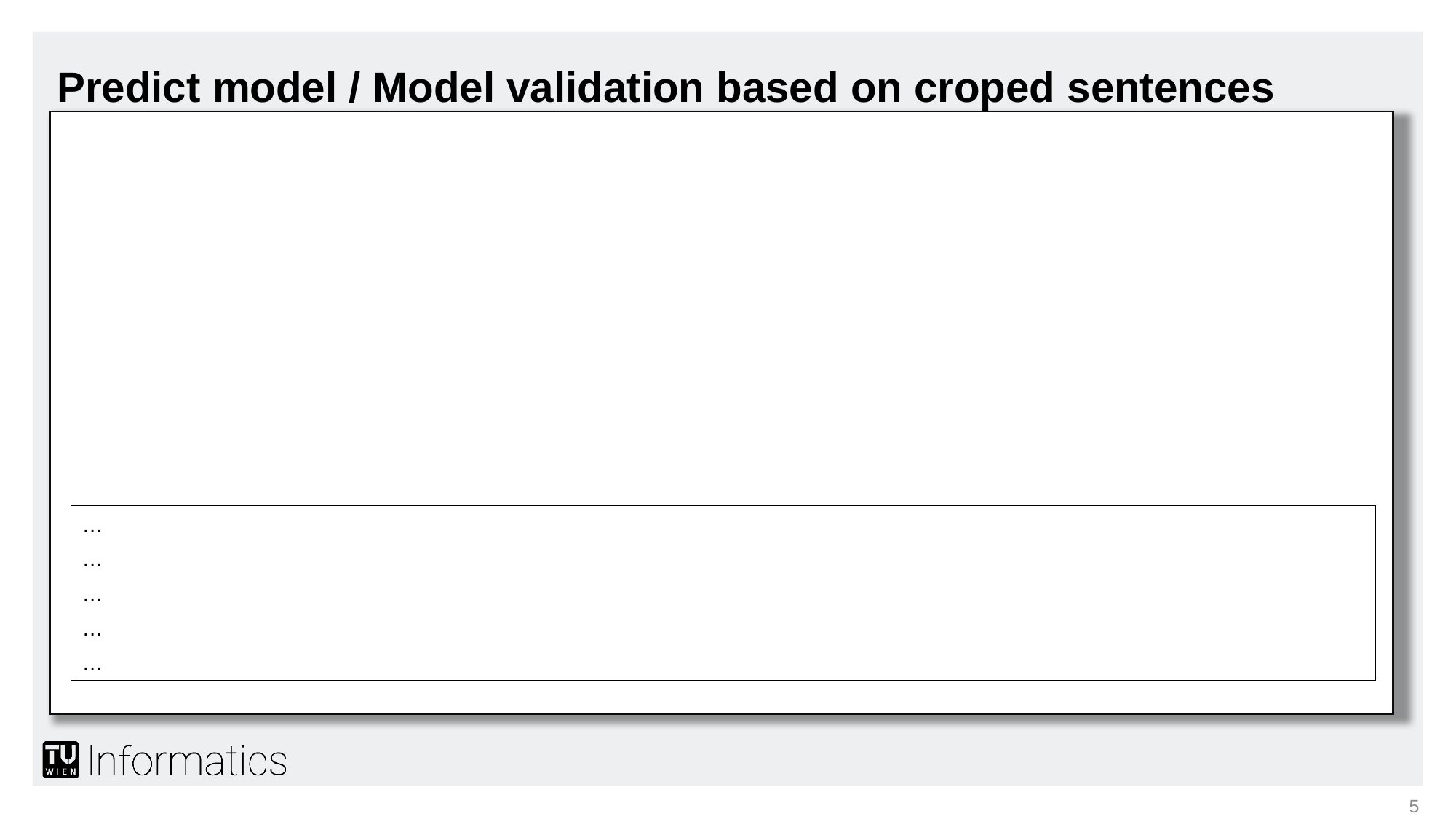

# Predict model / Model validation based on croped sentences

…
…
…
…
…